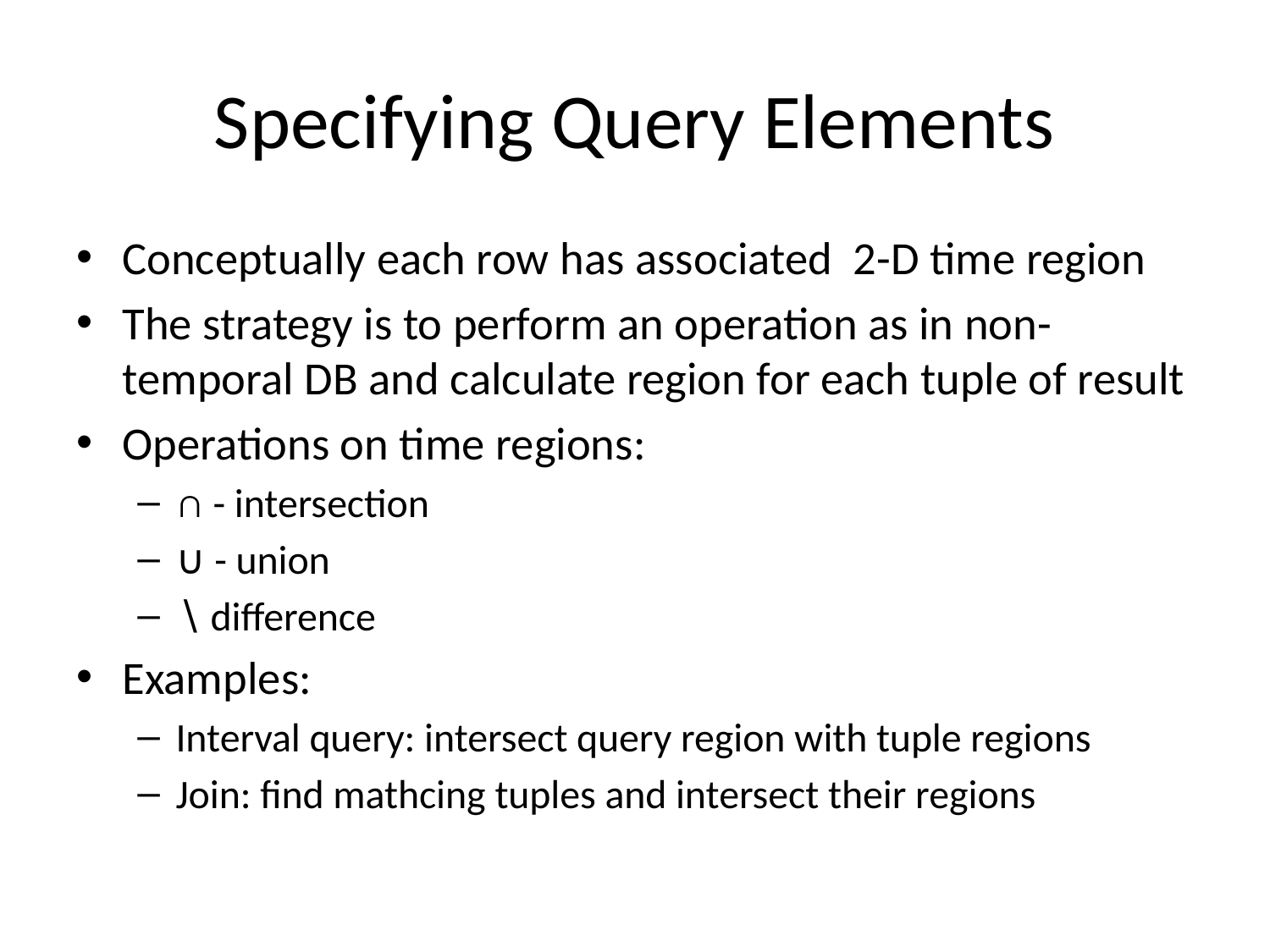

# Specifying Query Elements
Conceptually each row has associated  2-D time region
The strategy is to perform an operation as in non-temporal DB and calculate region for each tuple of result
Operations on time regions:
∩ - intersection
∪ - union
∖ difference
Examples:
Interval query: intersect query region with tuple regions
Join: find mathcing tuples and intersect their regions